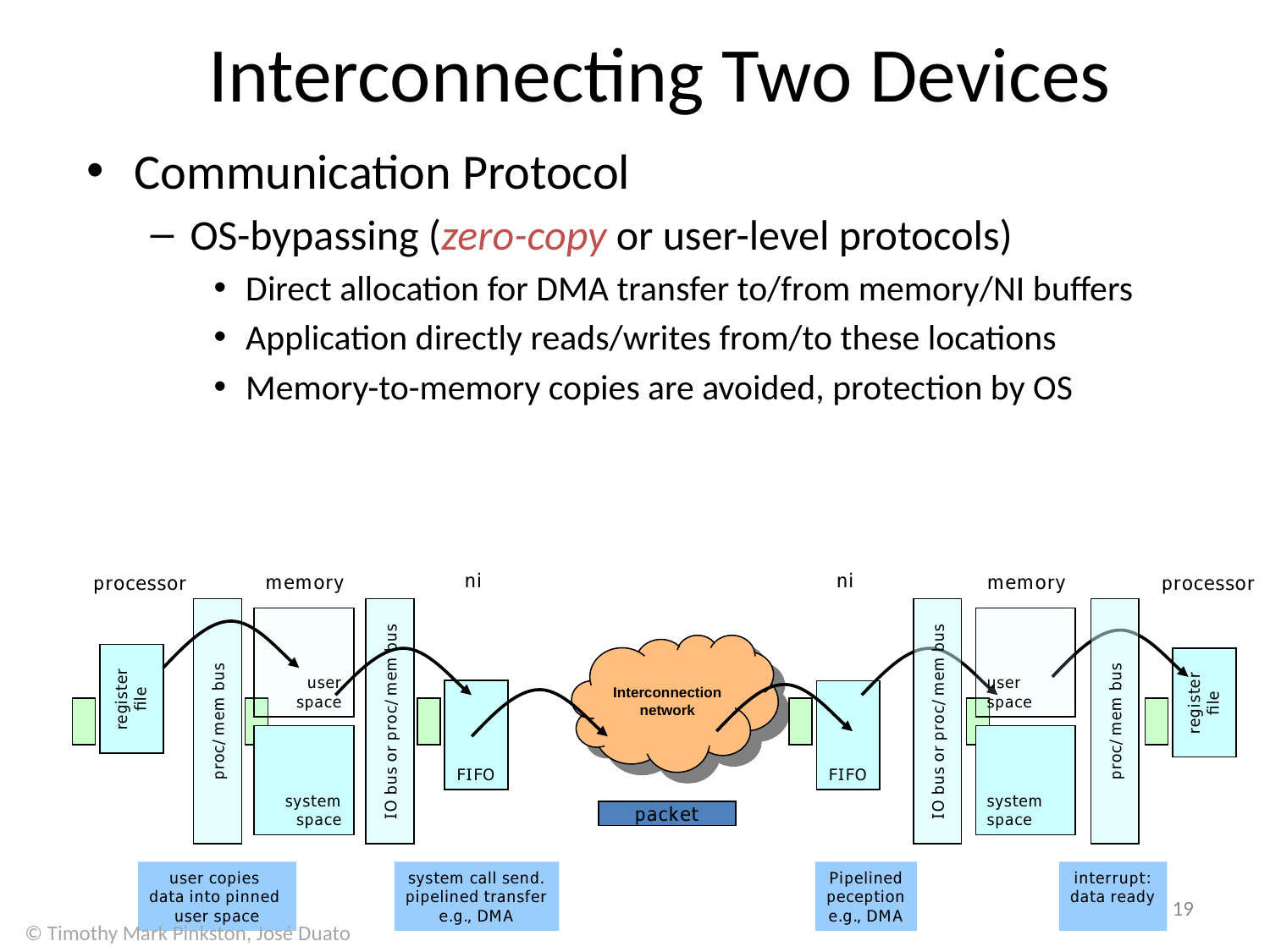

# Interconnecting Two Devices
Communication Protocol
OS-bypassing (zero-copy or user-level protocols)
Direct allocation for DMA transfer to/from memory/NI buffers
Application directly reads/writes from/to these locations
Memory-to-memory copies are avoided, protection by OS

ni
ni
memory
memory
processor
processor
proc/mem bus
IO bus or proc/mem bus
IO bus or proc/mem bus
proc/mem bus
user
space
user
space

Interconnection
network
register
file
register
file

FIFO
FIFO

system
space
system
space
packet
user copies
data into pinned
user space
system call send.
pipelined transfer
e.g., DMA
Pipelined
peception
e.g., DMA
interrupt:
data ready

19
© Timothy Mark Pinkston, José Duato